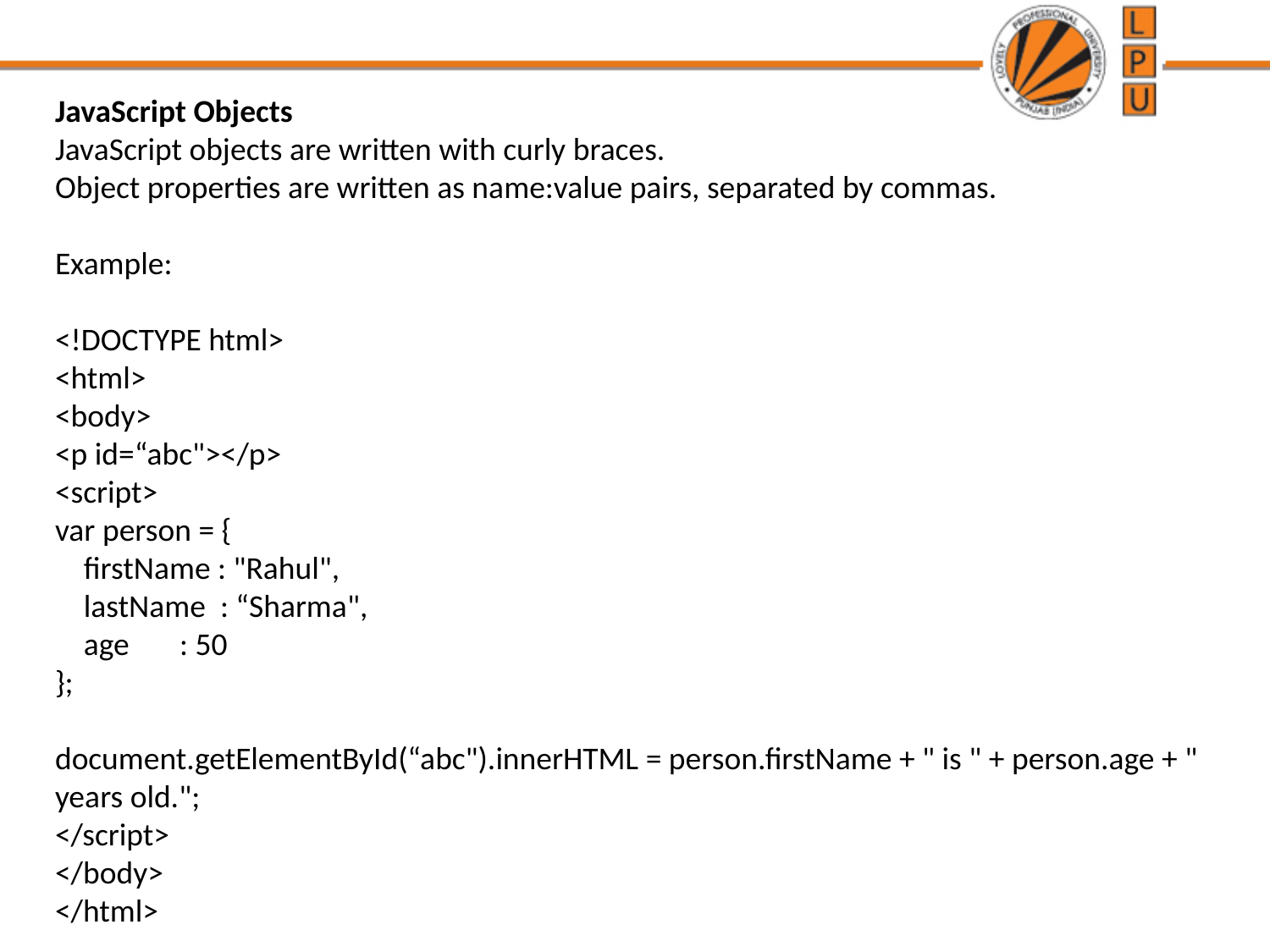

JavaScript Objects
JavaScript objects are written with curly braces.
Object properties are written as name:value pairs, separated by commas.

Example:

<!DOCTYPE html>
<html>
<body>
<p id=“abc"></p>
<script>
var person = {
    firstName : "Rahul",
    lastName  : “Sharma",
    age       : 50
};

document.getElementById(“abc").innerHTML = person.firstName + " is " + person.age + " years old.";
</script>
</body>
</html>